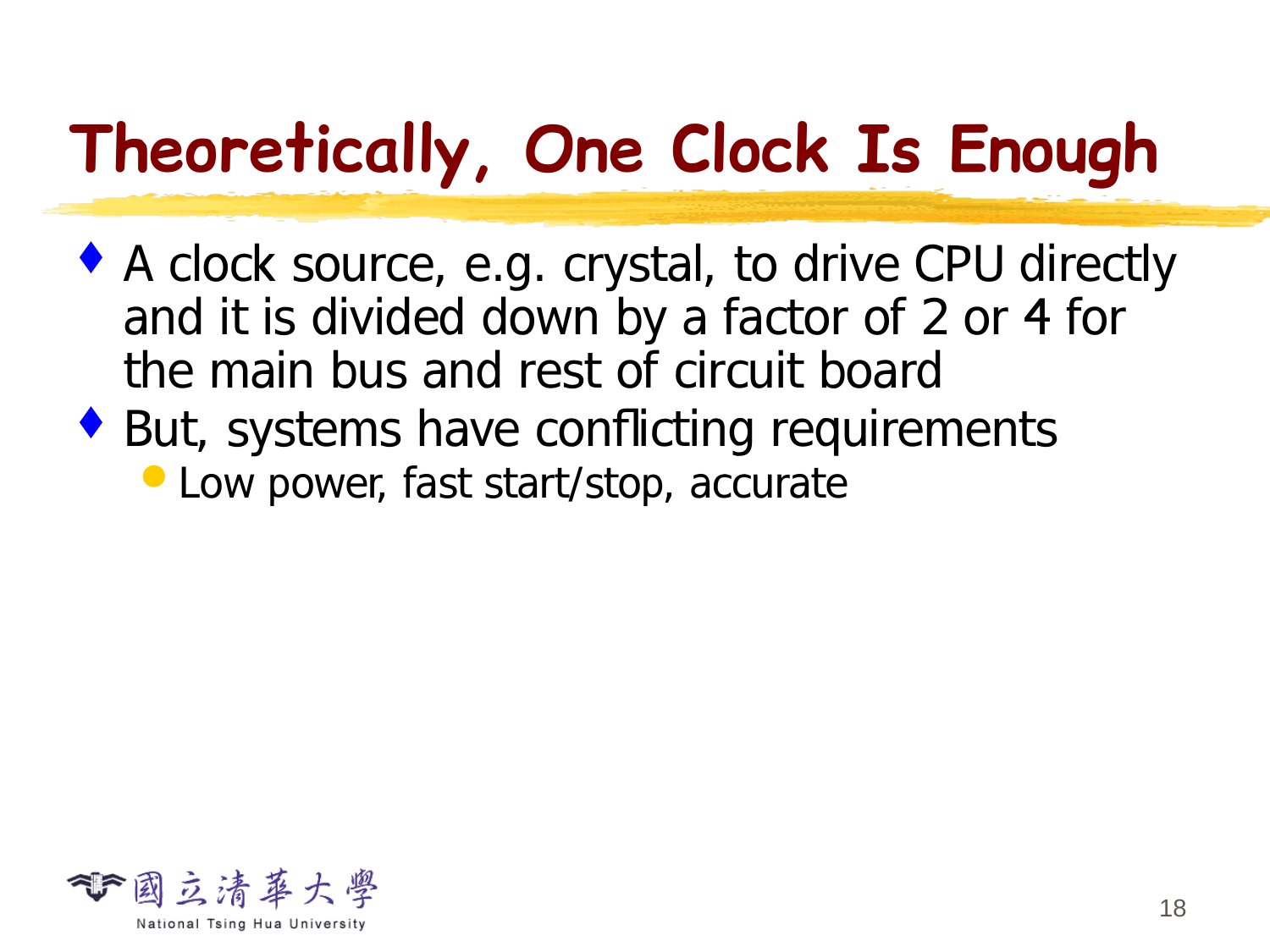

# Theoretically, One Clock Is Enough
A clock source, e.g. crystal, to drive CPU directly and it is divided down by a factor of 2 or 4 for the main bus and rest of circuit board
But, systems have conflicting requirements
Low power, fast start/stop, accurate
18